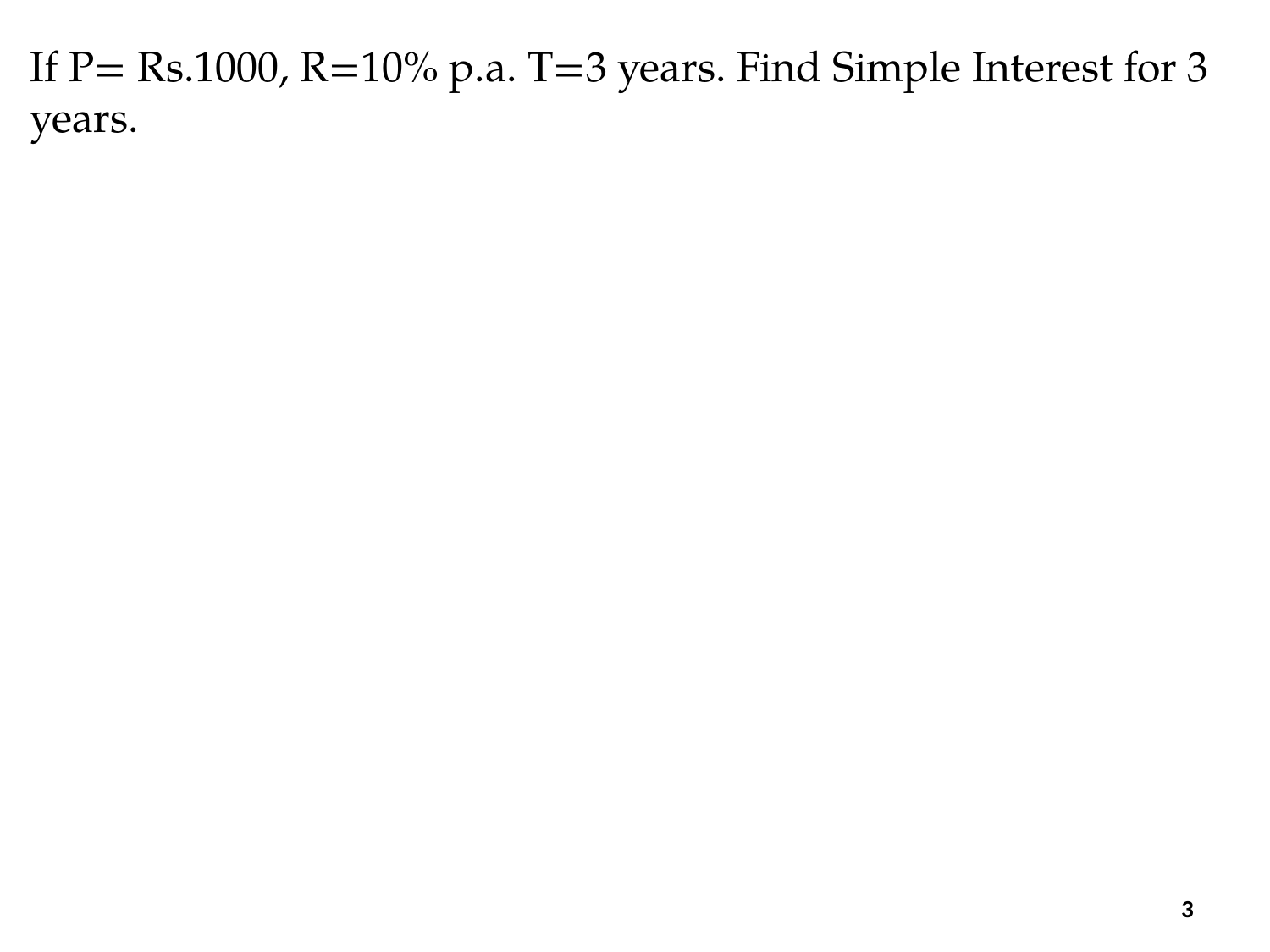

If P= Rs.1000, R=10% p.a. T=3 years. Find Simple Interest for 3 years.
3